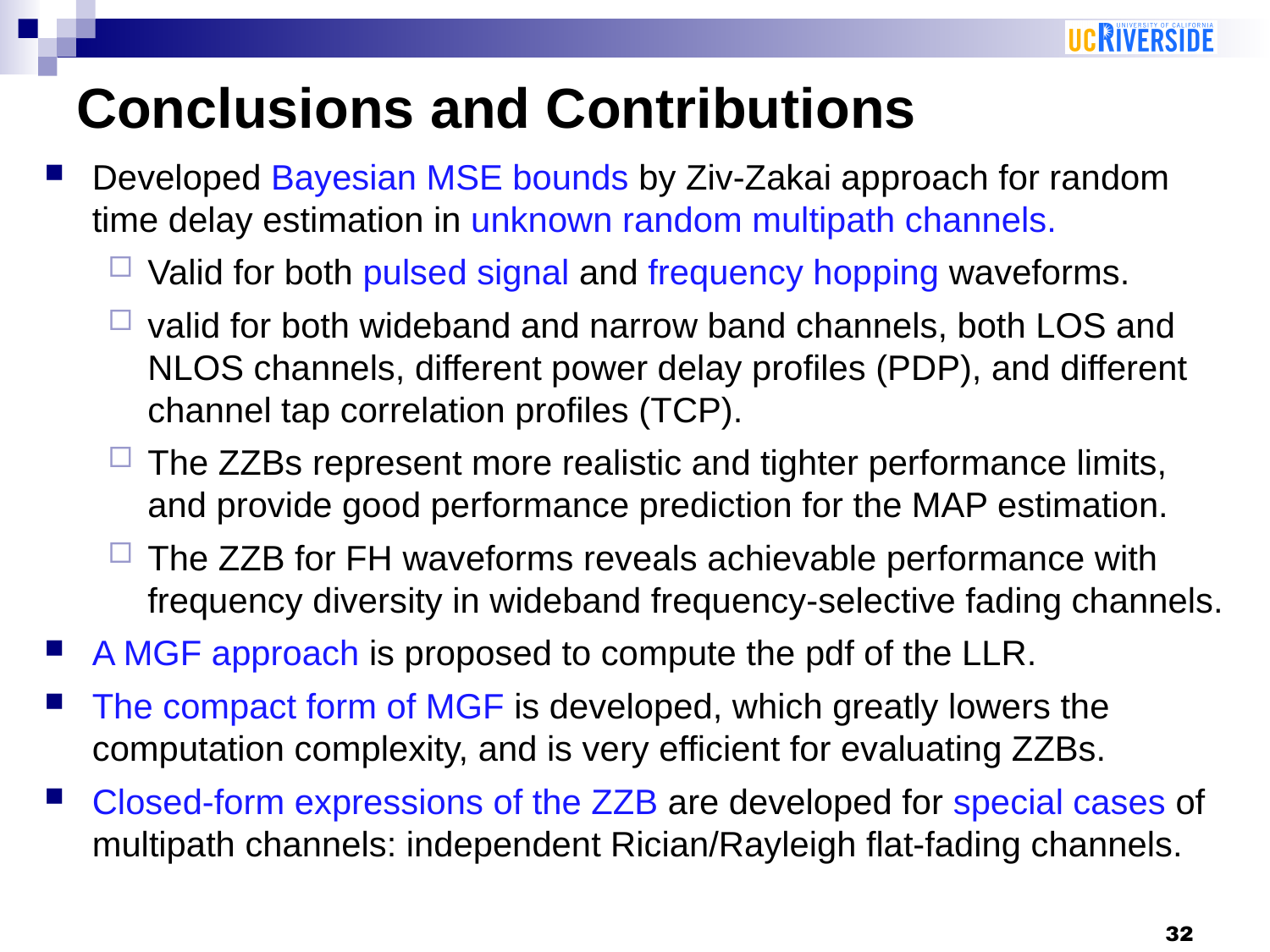

# Conclusions and Contributions
Developed Bayesian MSE bounds by Ziv-Zakai approach for random time delay estimation in unknown random multipath channels.
Valid for both pulsed signal and frequency hopping waveforms.
valid for both wideband and narrow band channels, both LOS and NLOS channels, different power delay profiles (PDP), and different channel tap correlation profiles (TCP).
The ZZBs represent more realistic and tighter performance limits, and provide good performance prediction for the MAP estimation.
The ZZB for FH waveforms reveals achievable performance with frequency diversity in wideband frequency-selective fading channels.
A MGF approach is proposed to compute the pdf of the LLR.
The compact form of MGF is developed, which greatly lowers the computation complexity, and is very efficient for evaluating ZZBs.
Closed-form expressions of the ZZB are developed for special cases of multipath channels: independent Rician/Rayleigh flat-fading channels.
32